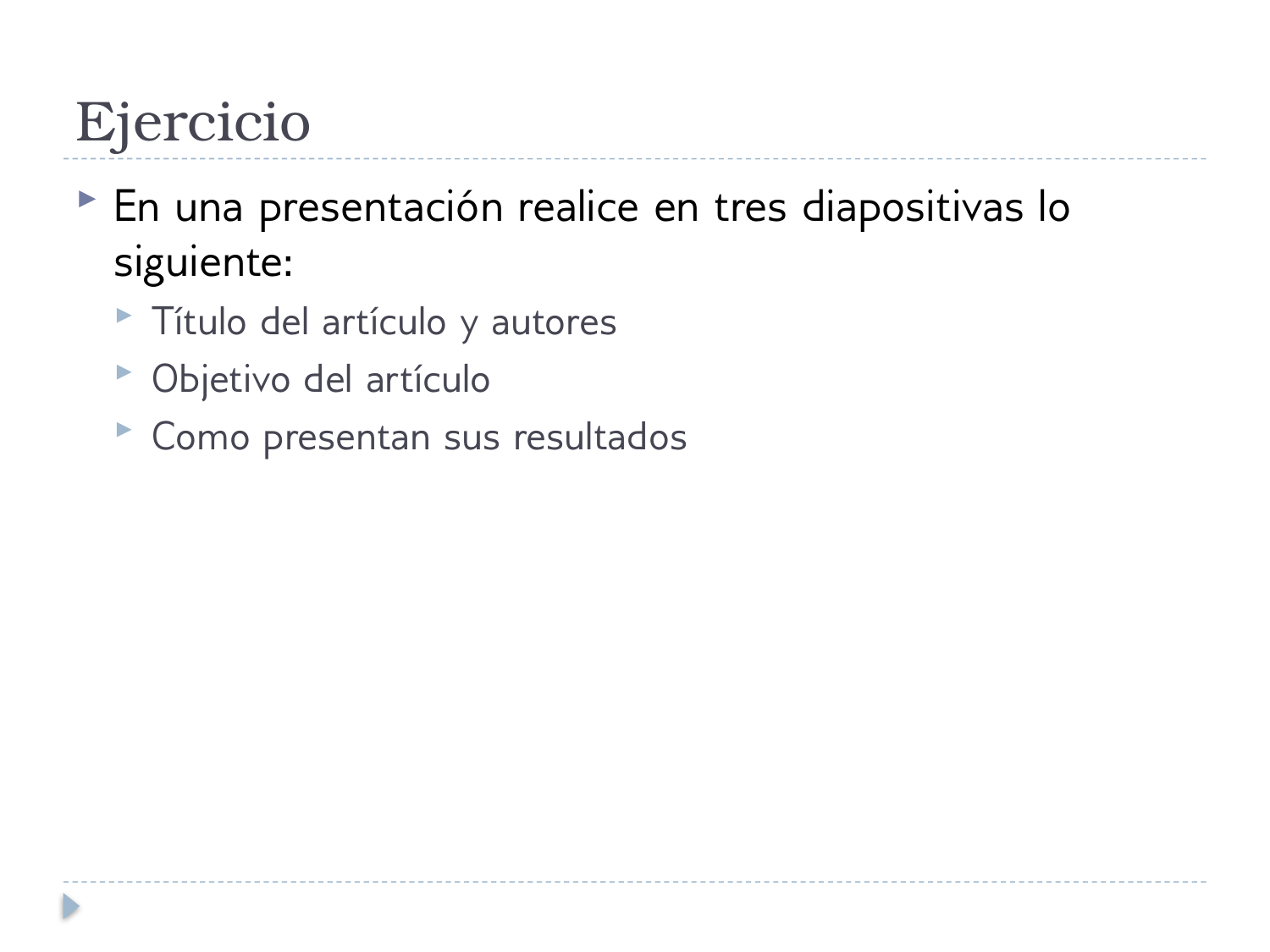

# Ejercicio
En una presentación realice en tres diapositivas lo siguiente:
Título del artículo y autores
Objetivo del artículo
Como presentan sus resultados